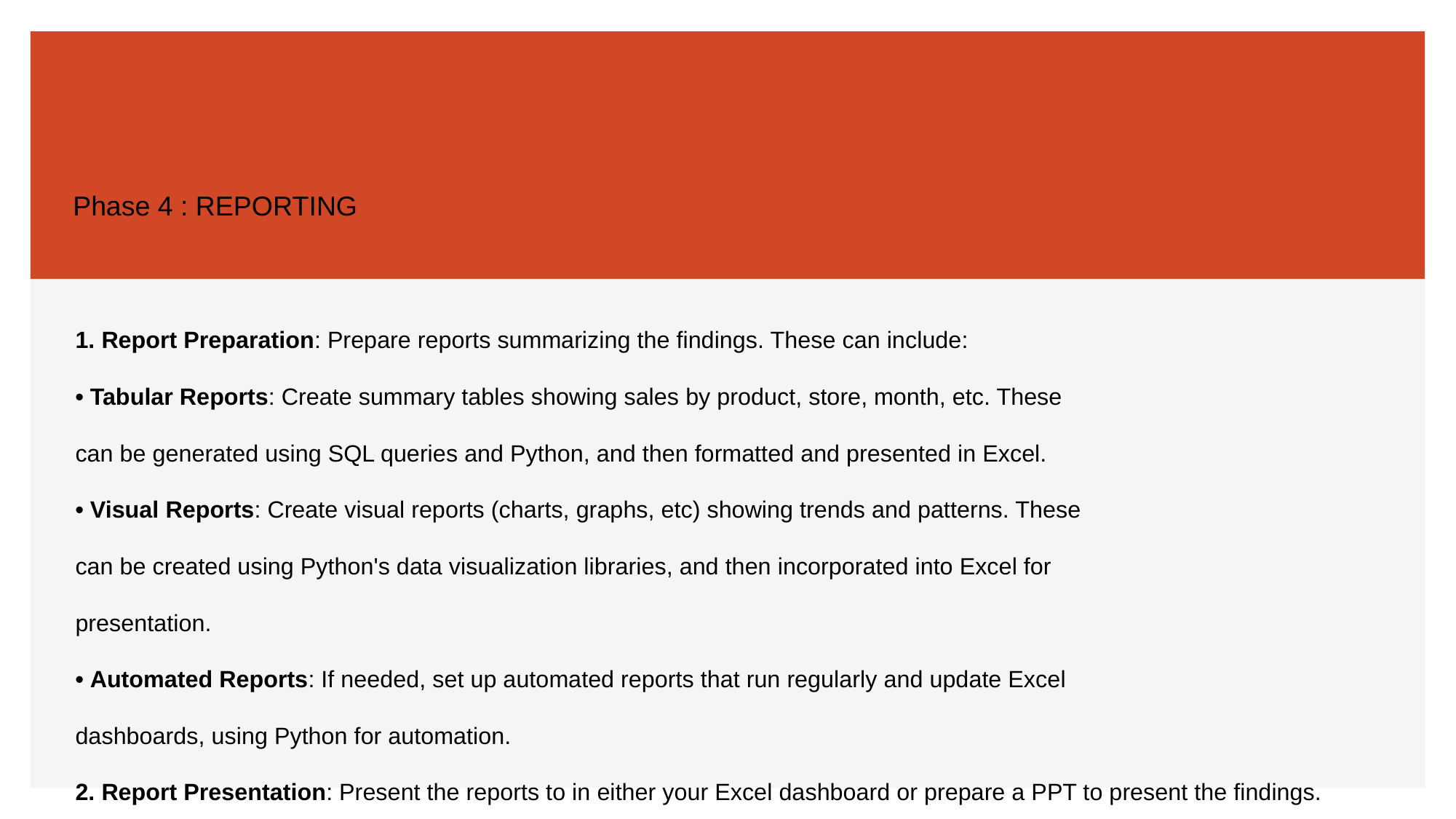

# Phase 4 : REPORTING
1. Report Preparation: Prepare reports summarizing the findings. These can include:
• Tabular Reports: Create summary tables showing sales by product, store, month, etc. These
can be generated using SQL queries and Python, and then formatted and presented in Excel.
• Visual Reports: Create visual reports (charts, graphs, etc) showing trends and patterns. These
can be created using Python's data visualization libraries, and then incorporated into Excel for
presentation.
• Automated Reports: If needed, set up automated reports that run regularly and update Excel
dashboards, using Python for automation.
2. Report Presentation: Present the reports to in either your Excel dashboard or prepare a PPT to present the findings.